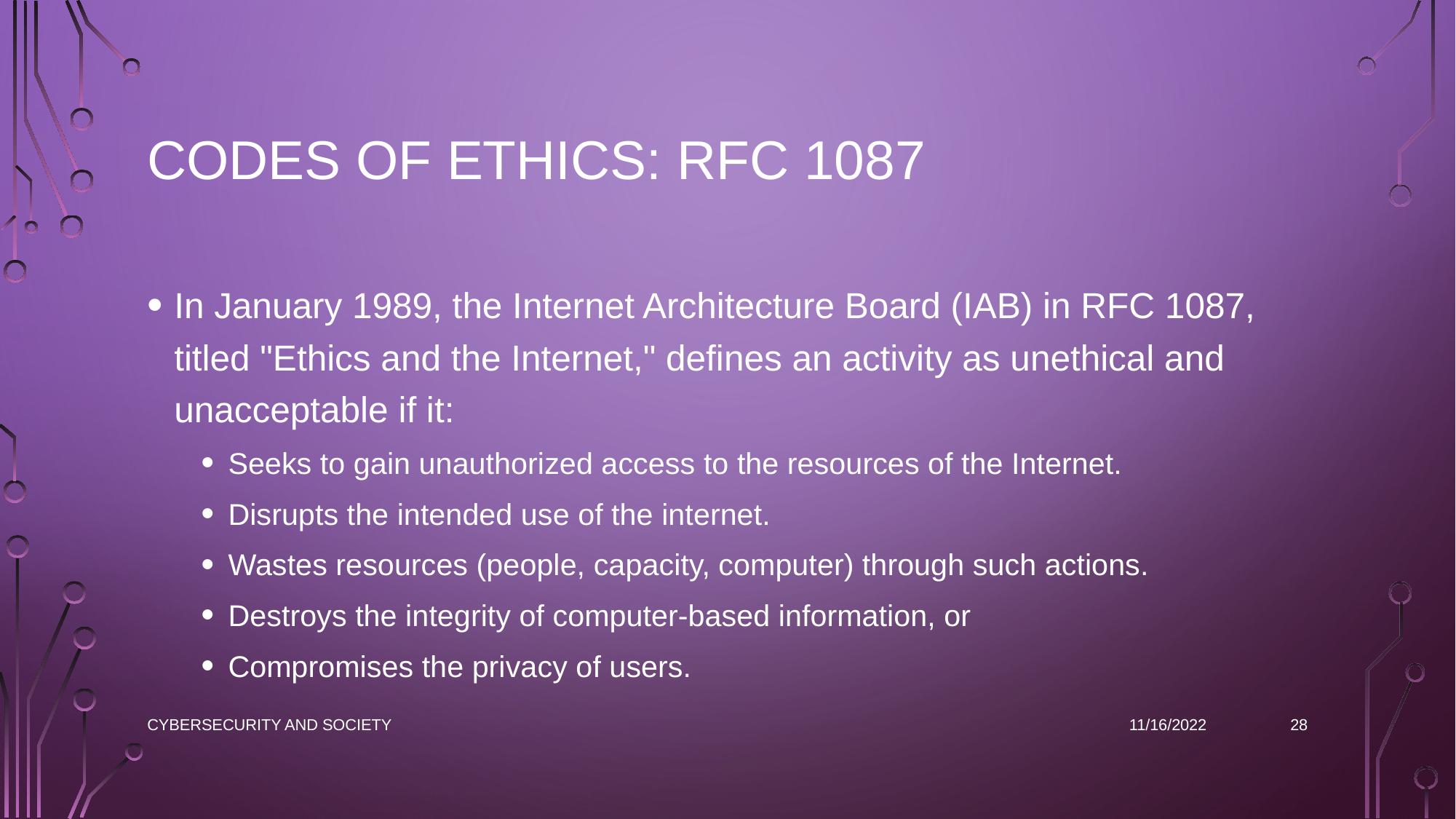

# Codes of Ethics: RFC 1087
In January 1989, the Internet Architecture Board (IAB) in RFC 1087, titled "Ethics and the Internet," defines an activity as unethical and unacceptable if it:
Seeks to gain unauthorized access to the resources of the Internet.
Disrupts the intended use of the internet.
Wastes resources (people, capacity, computer) through such actions.
Destroys the integrity of computer-based information, or
Compromises the privacy of users.
28
Cybersecurity and Society
11/16/2022